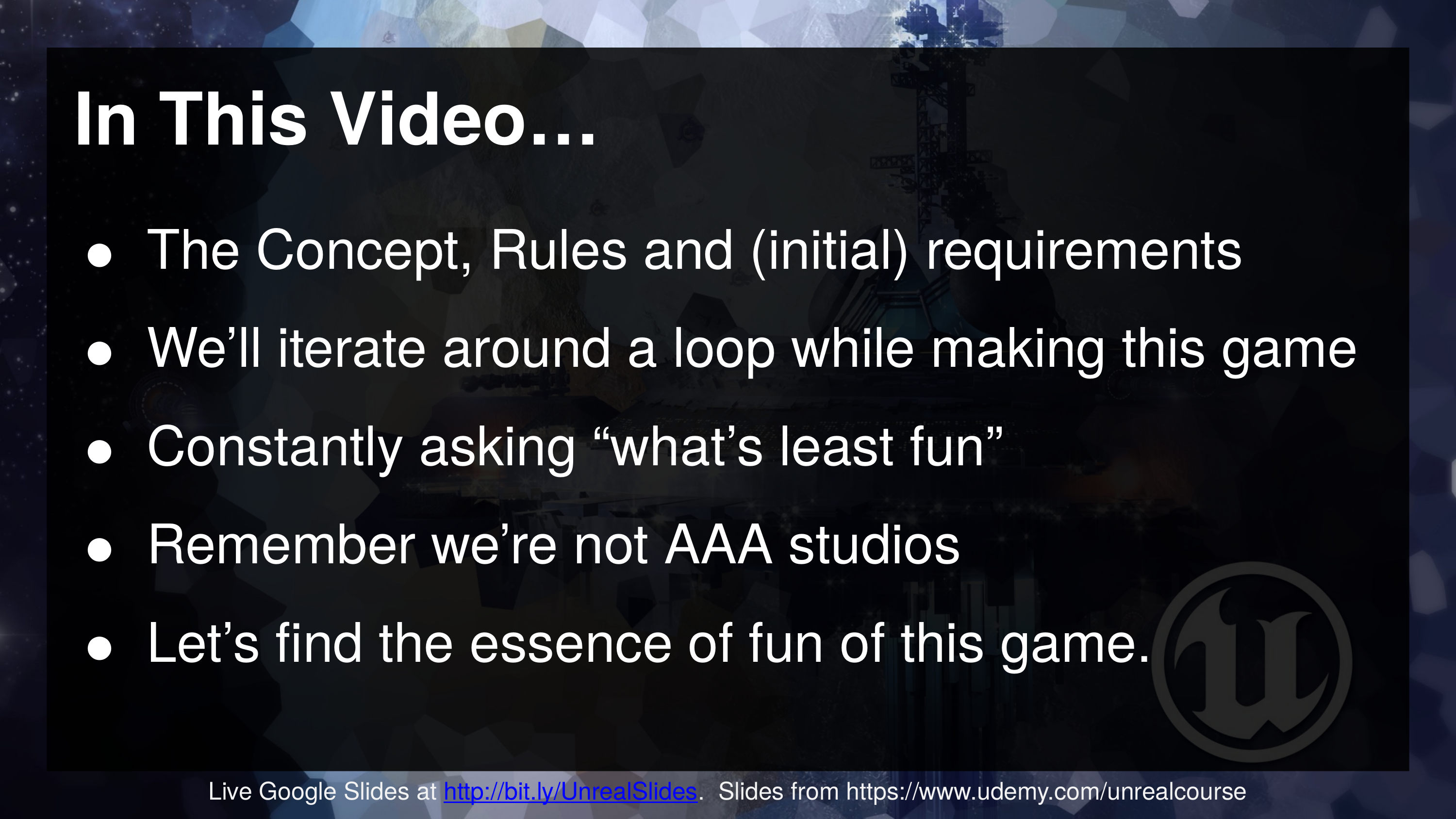

# In This Video…
The Concept, Rules and (initial) requirements
We’ll iterate around a loop while making this game
Constantly asking “what’s least fun”
Remember we’re not AAA studios
Let’s find the essence of fun of this game.